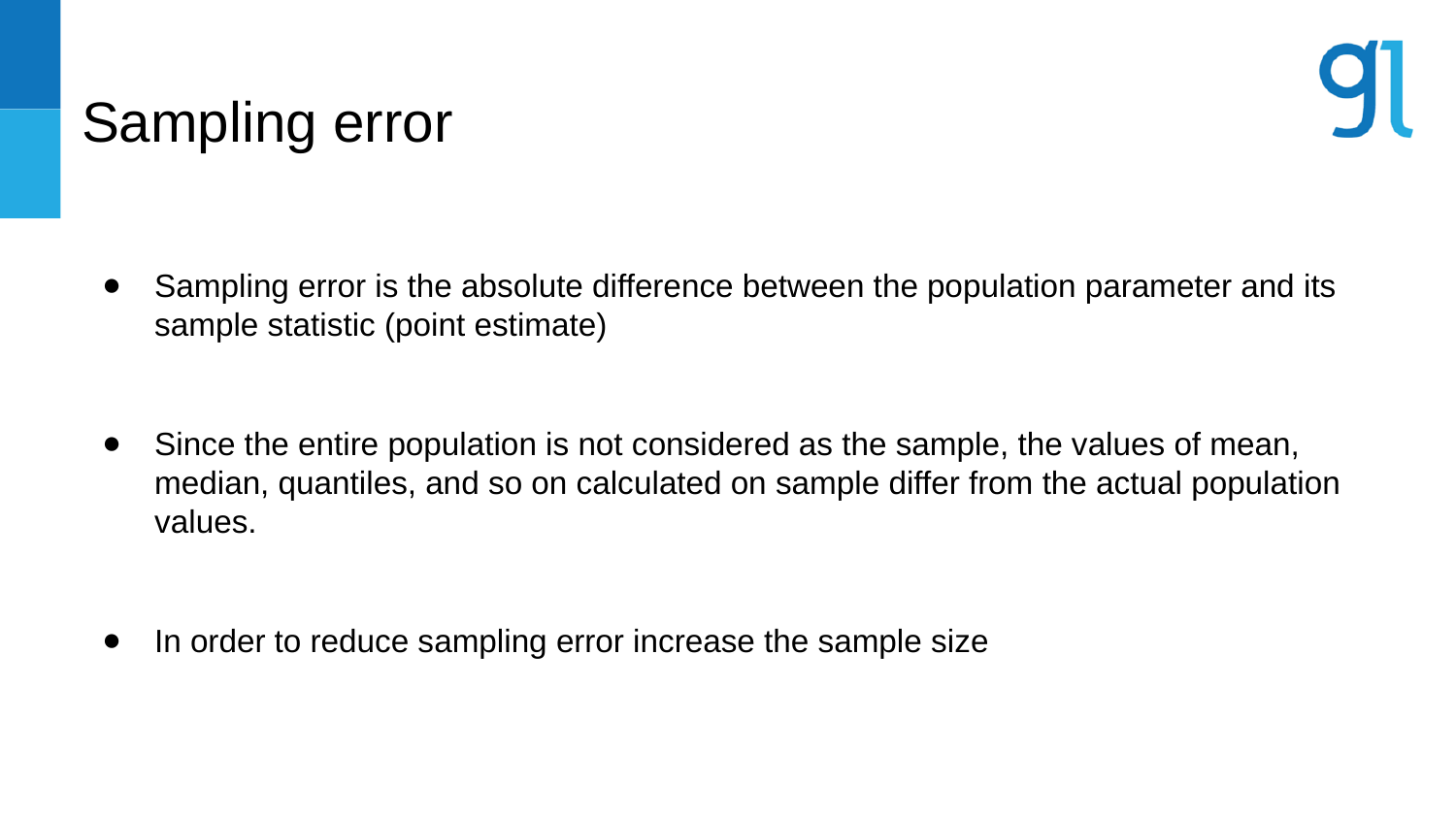

# Sampling error
Sampling error is the absolute difference between the population parameter and its sample statistic (point estimate)
Since the entire population is not considered as the sample, the values of mean, median, quantiles, and so on calculated on sample differ from the actual population values.
In order to reduce sampling error increase the sample size